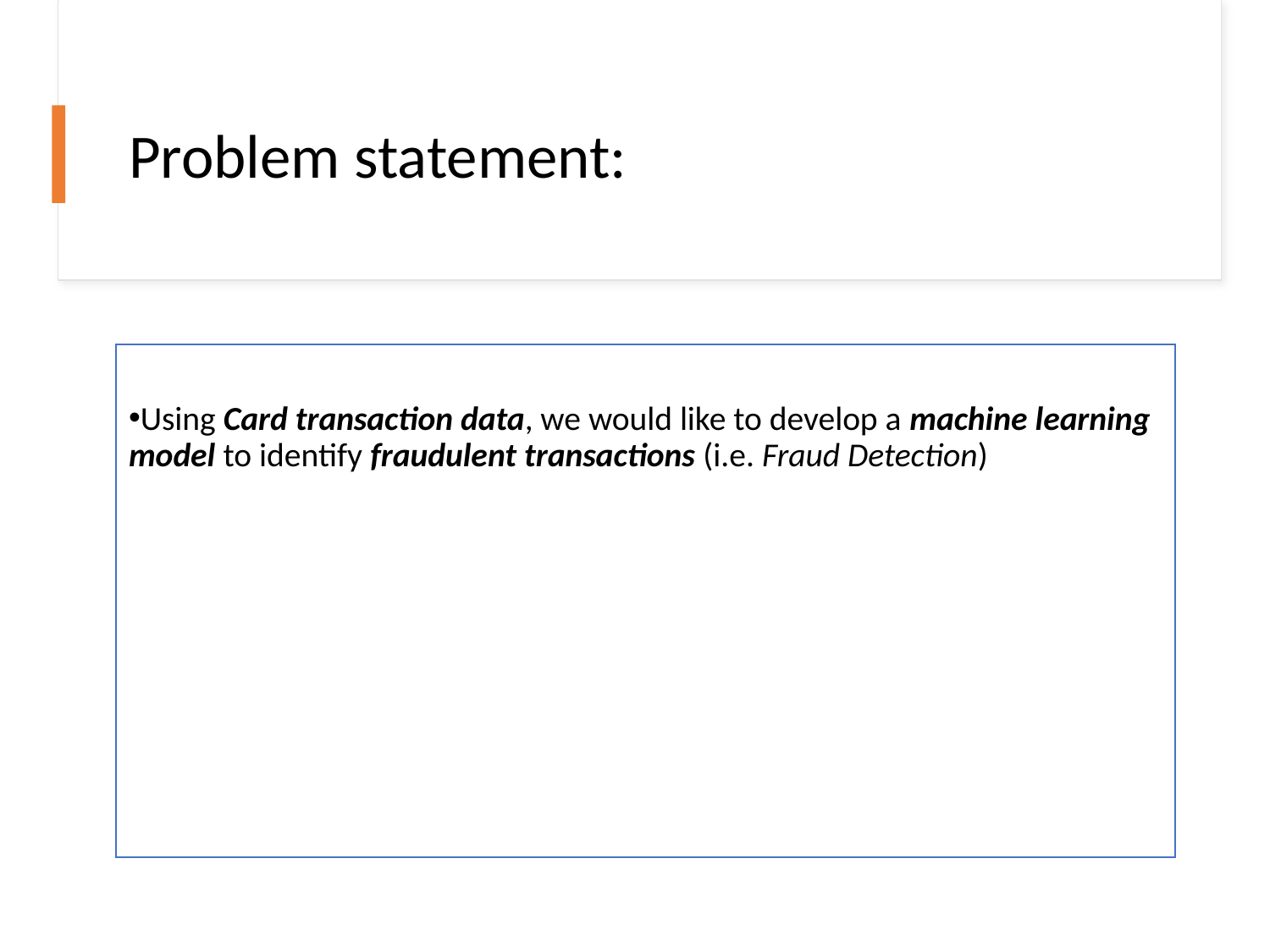

# Problem statement:

Using Card transaction data, we would like to develop a machine learning model to identify fraudulent transactions (i.e. Fraud Detection)